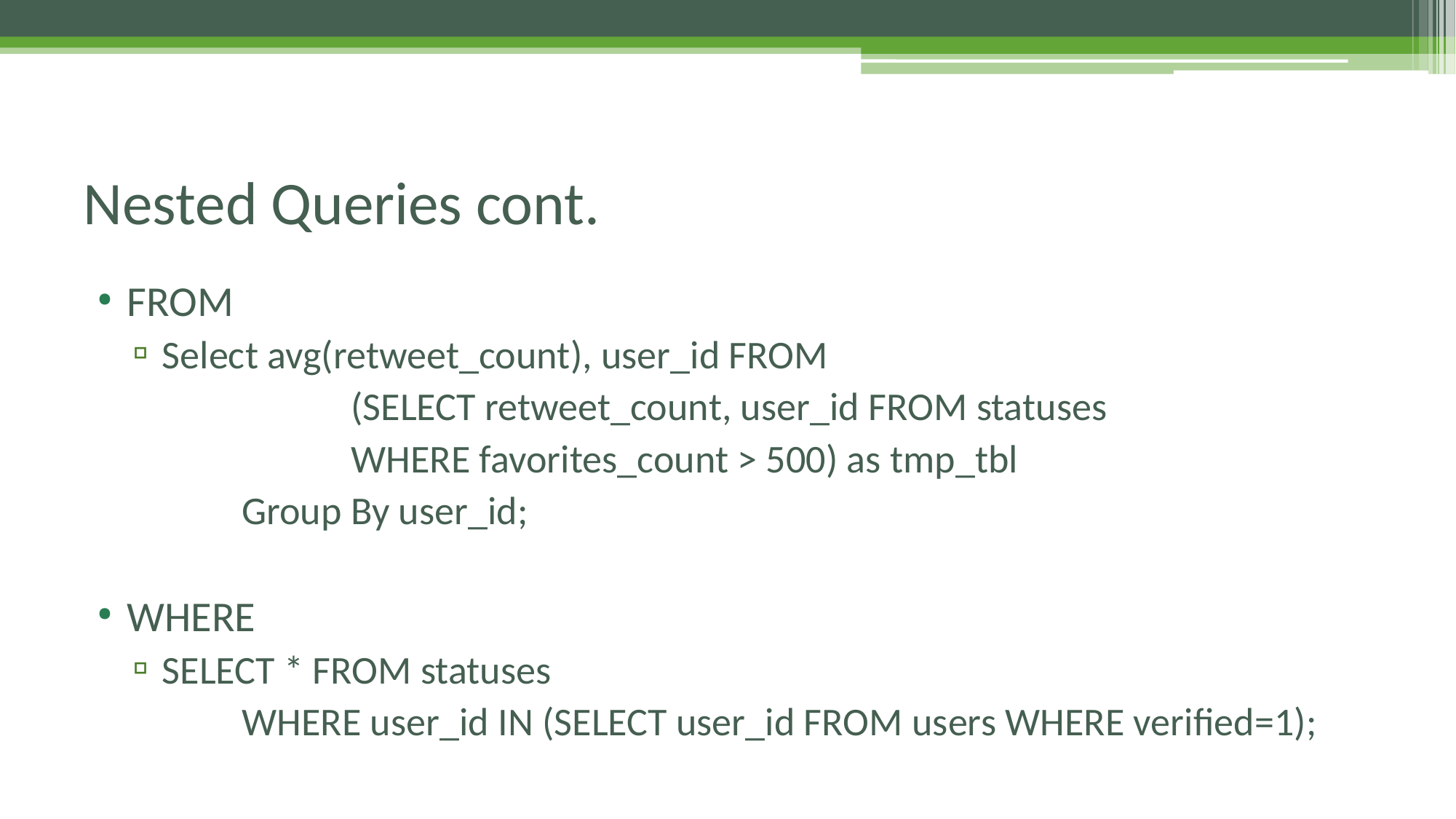

# Nested Queries cont.
FROM
Select avg(retweet_count), user_id FROM
		(SELECT retweet_count, user_id FROM statuses
		WHERE favorites_count > 500) as tmp_tbl
	Group By user_id;

WHERE
SELECT * FROM statuses
	WHERE user_id IN (SELECT user_id FROM users WHERE verified=1);